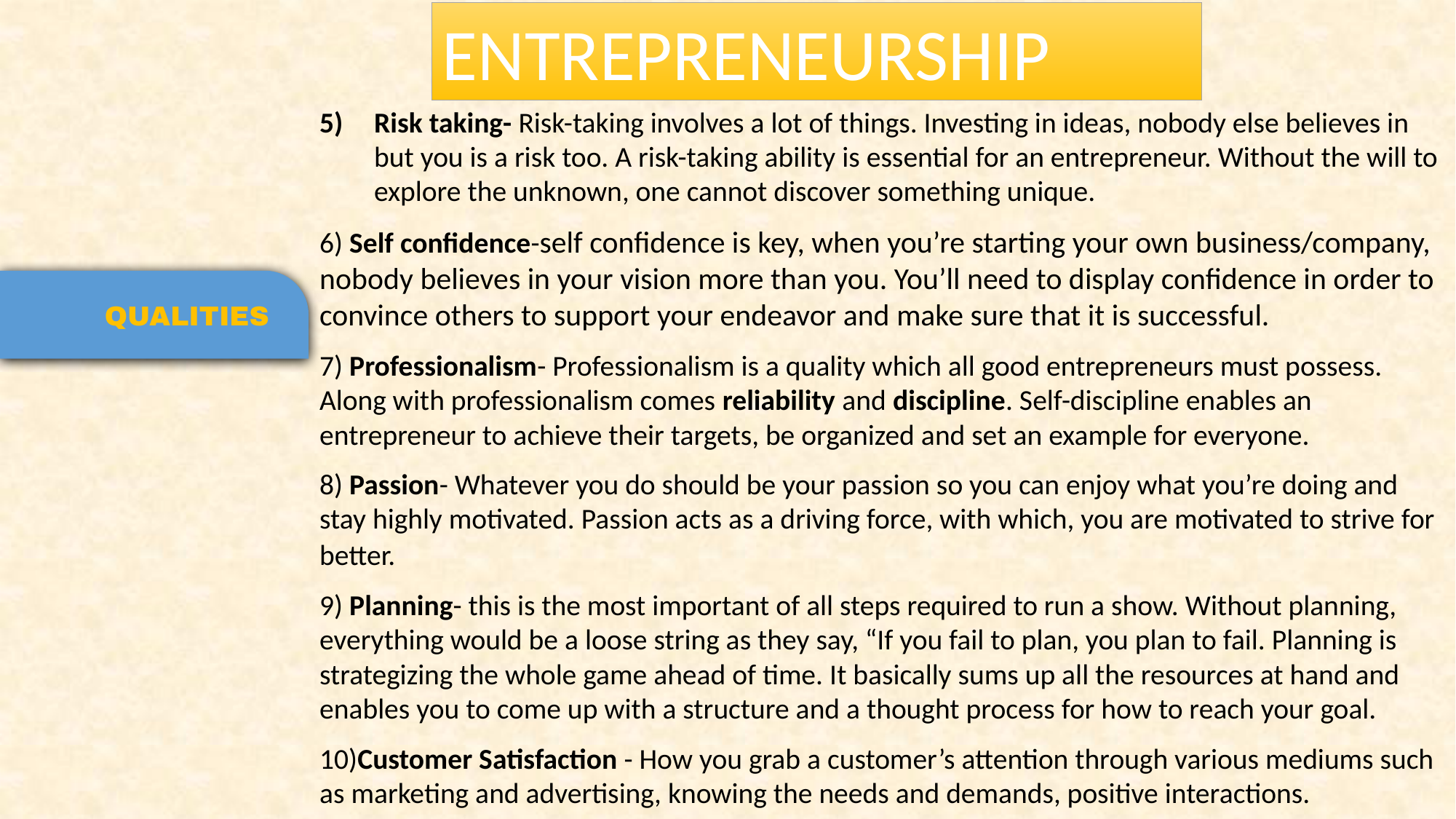

ENTREPRENEURSHIP
Risk taking- Risk-taking involves a lot of things. Investing in ideas, nobody else believes in but you is a risk too. A risk-taking ability is essential for an entrepreneur. Without the will to explore the unknown, one cannot discover something unique.
6) Self confidence-self confidence is key, when you’re starting your own business/company, nobody believes in your vision more than you. You’ll need to display confidence in order to convince others to support your endeavor and make sure that it is successful.
7) Professionalism- Professionalism is a quality which all good entrepreneurs must possess. Along with professionalism comes reliability and discipline. Self-discipline enables an entrepreneur to achieve their targets, be organized and set an example for everyone.
8) Passion- Whatever you do should be your passion so you can enjoy what you’re doing and stay highly motivated. Passion acts as a driving force, with which, you are motivated to strive for better.
9) Planning- this is the most important of all steps required to run a show. Without planning, everything would be a loose string as they say, “If you fail to plan, you plan to fail. Planning is strategizing the whole game ahead of time. It basically sums up all the resources at hand and enables you to come up with a structure and a thought process for how to reach your goal.
10)Customer Satisfaction - How you grab a customer’s attention through various mediums such as marketing and advertising, knowing the needs and demands, positive interactions.

QUALITIES